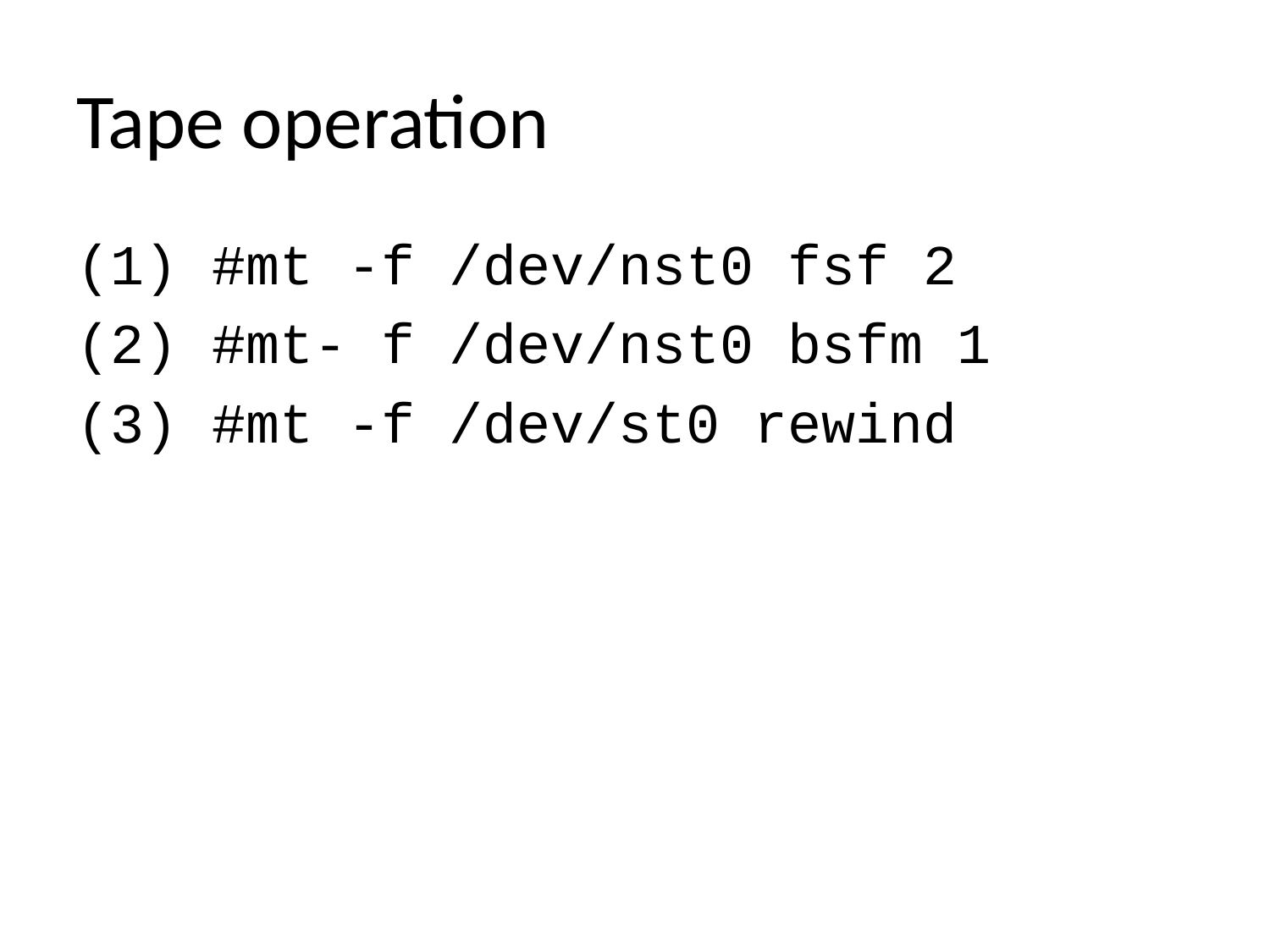

# Tape operation
(1) #mt -f /dev/nst0 fsf 2
(2) #mt- f /dev/nst0 bsfm 1
(3) #mt -f /dev/st0 rewind